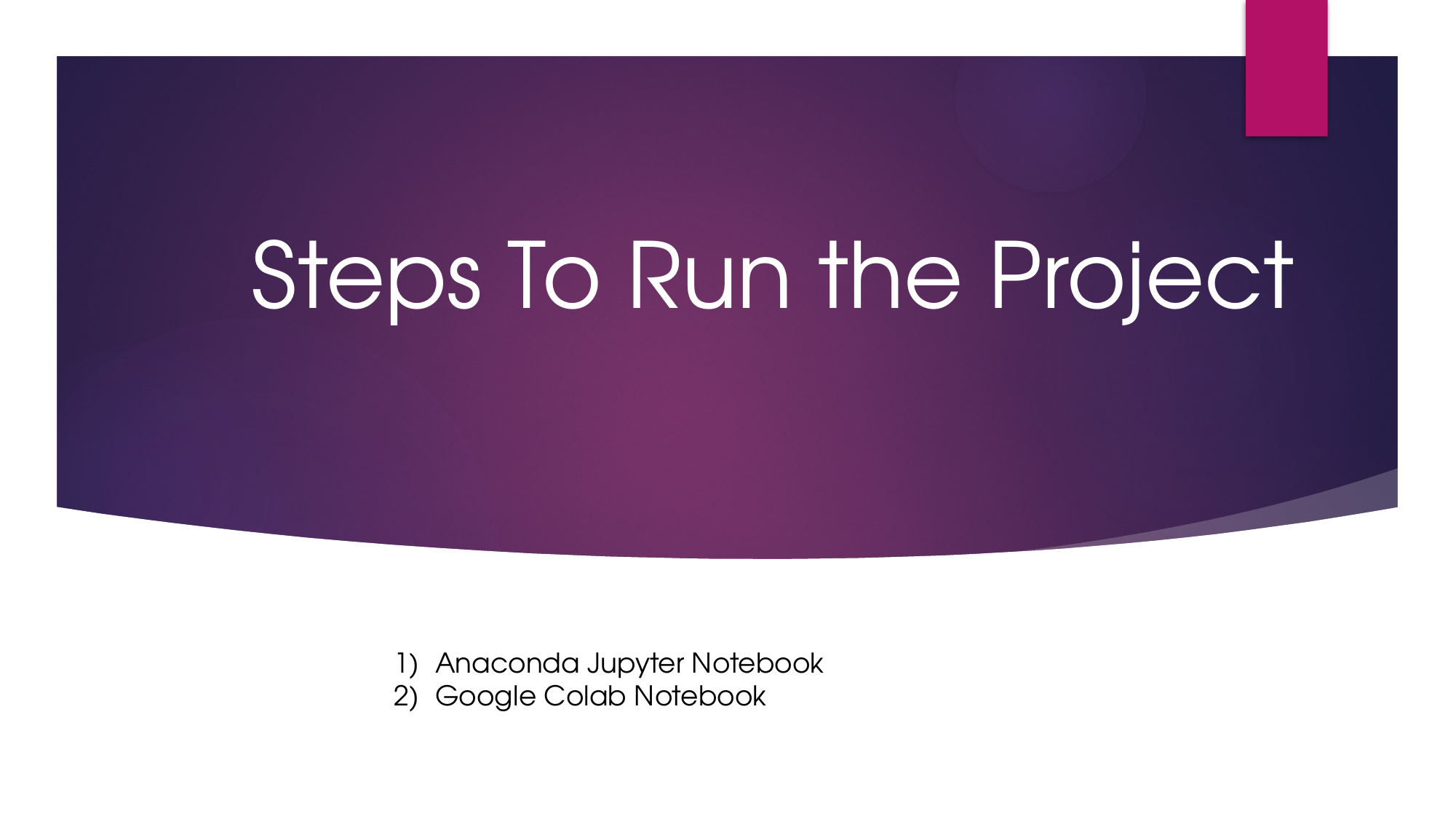

Steps To Run the Project
Anaconda Jupyter Notebook
Google Colab Notebook